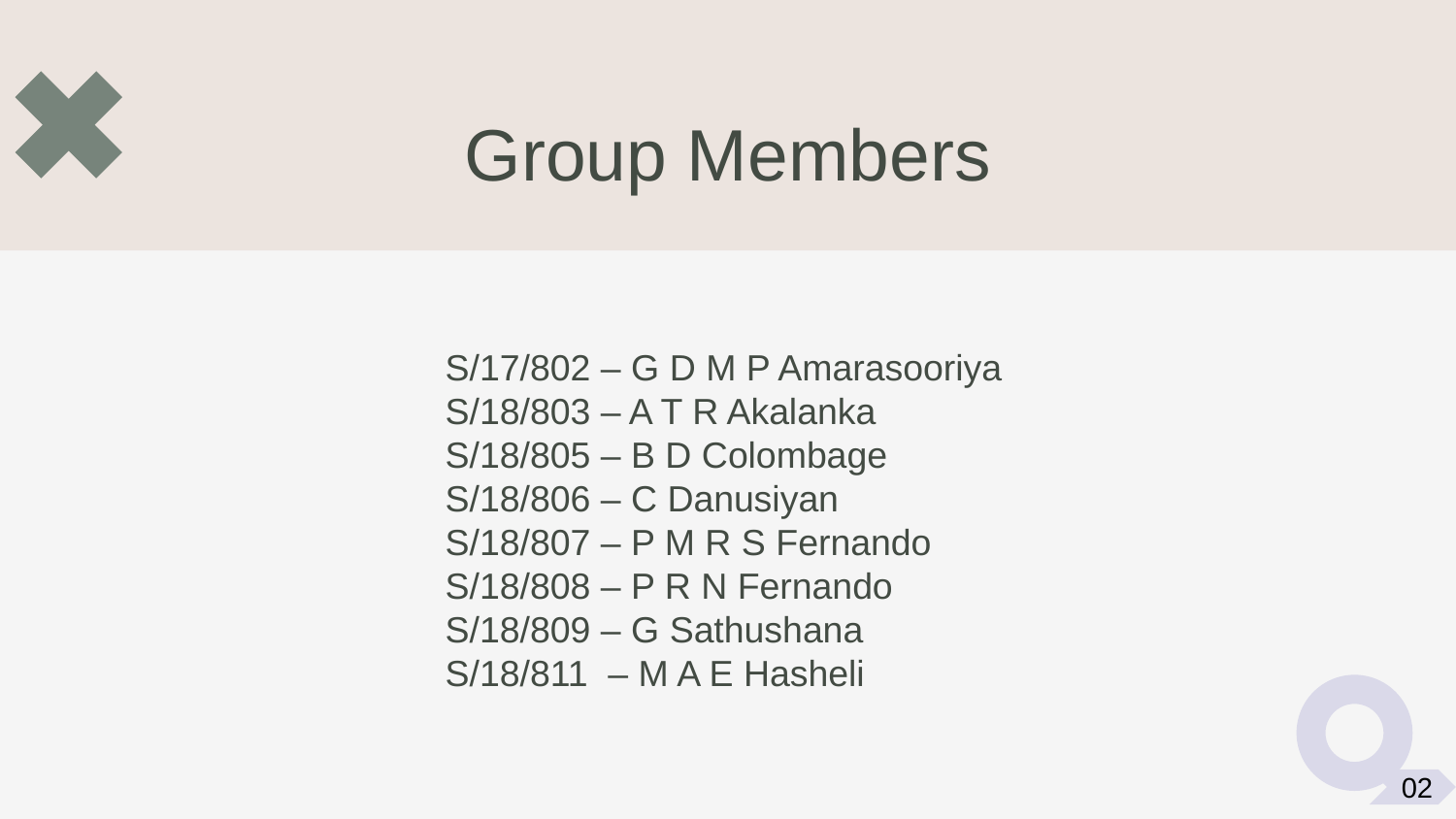

# Group Members
S/17/802 – G D M P Amarasooriya
S/18/803 – A T R Akalanka
S/18/805 – B D Colombage
S/18/806 – C Danusiyan
S/18/807 – P M R S Fernando
S/18/808 – P R N Fernando
S/18/809 – G Sathushana
S/18/811  – M A E Hasheli

02